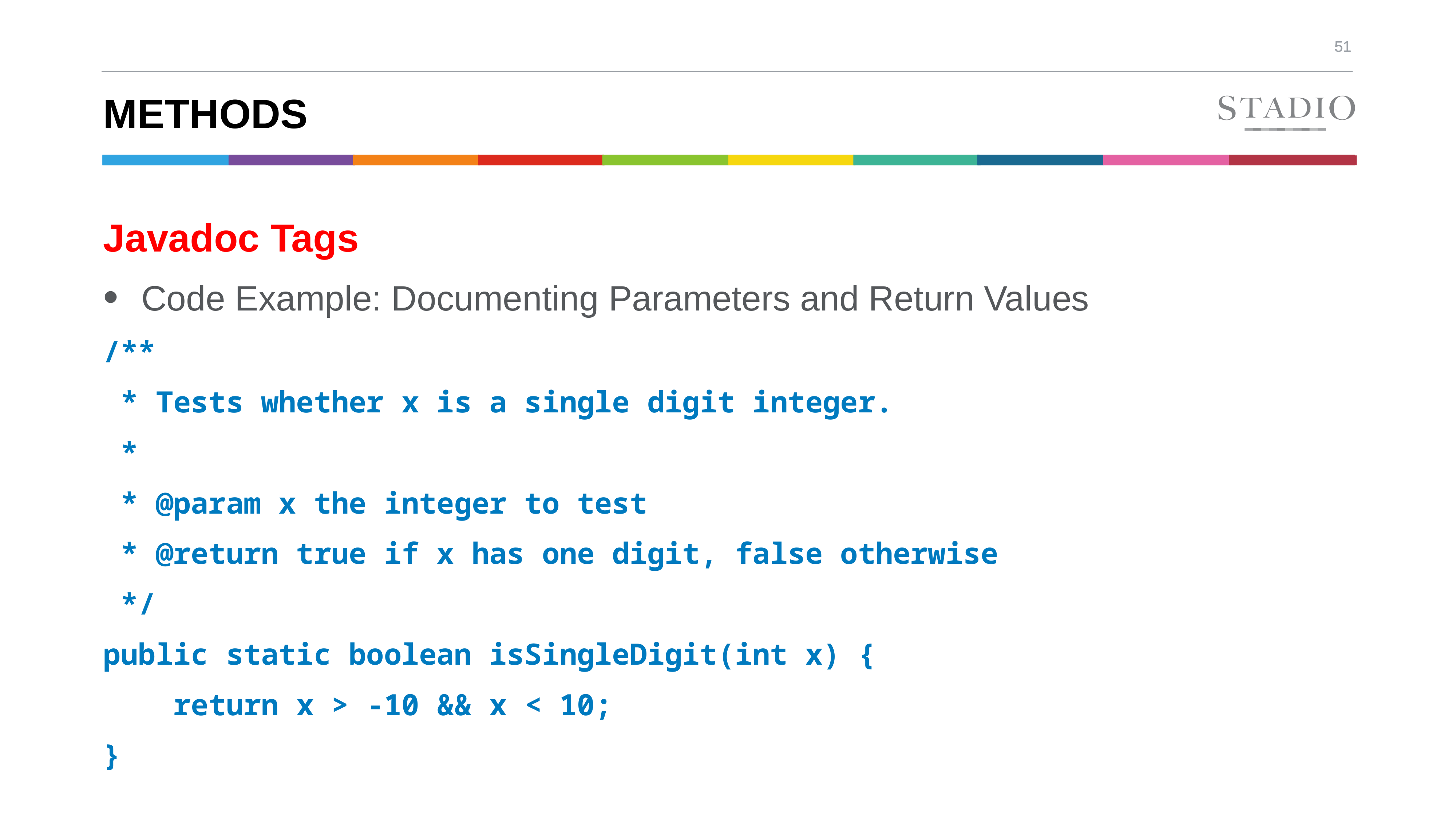

# methods

Javadoc Tags
Code Example: Documenting Parameters and Return Values
/**
 * Tests whether x is a single digit integer.
 *
 * @param x the integer to test
 * @return true if x has one digit, false otherwise
 */
public static boolean isSingleDigit(int x) {
    return x > -10 && x < 10;
}